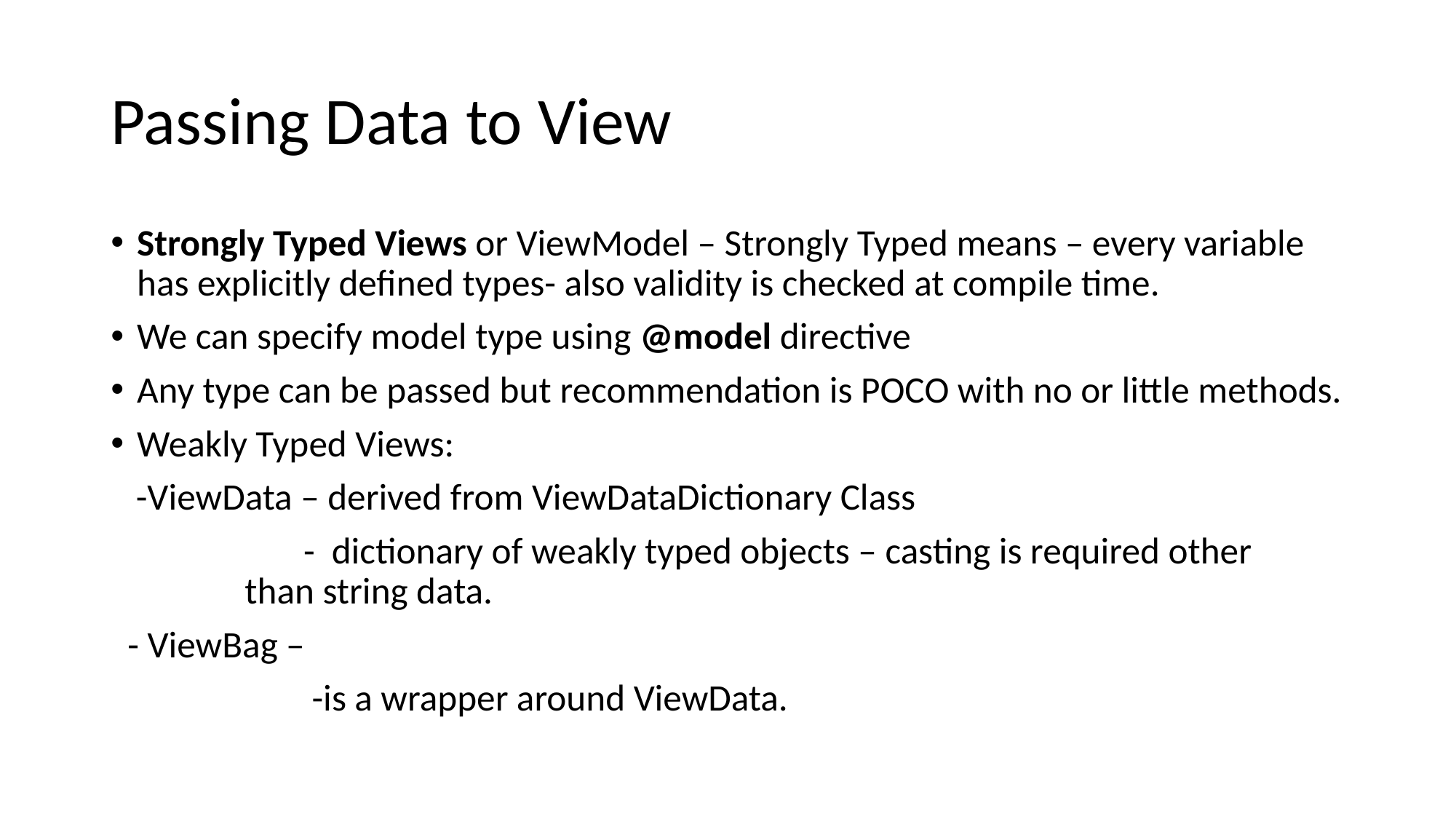

# Passing Data to View
Strongly Typed Views or ViewModel – Strongly Typed means – every variable has explicitly defined types- also validity is checked at compile time.
We can specify model type using @model directive
Any type can be passed but recommendation is POCO with no or little methods.
Weakly Typed Views:
   -ViewData – derived from ViewDataDictionary Class
                       -  dictionary of weakly typed objects – casting is required other                            than string data.
  - ViewBag –
                        -is a wrapper around ViewData.